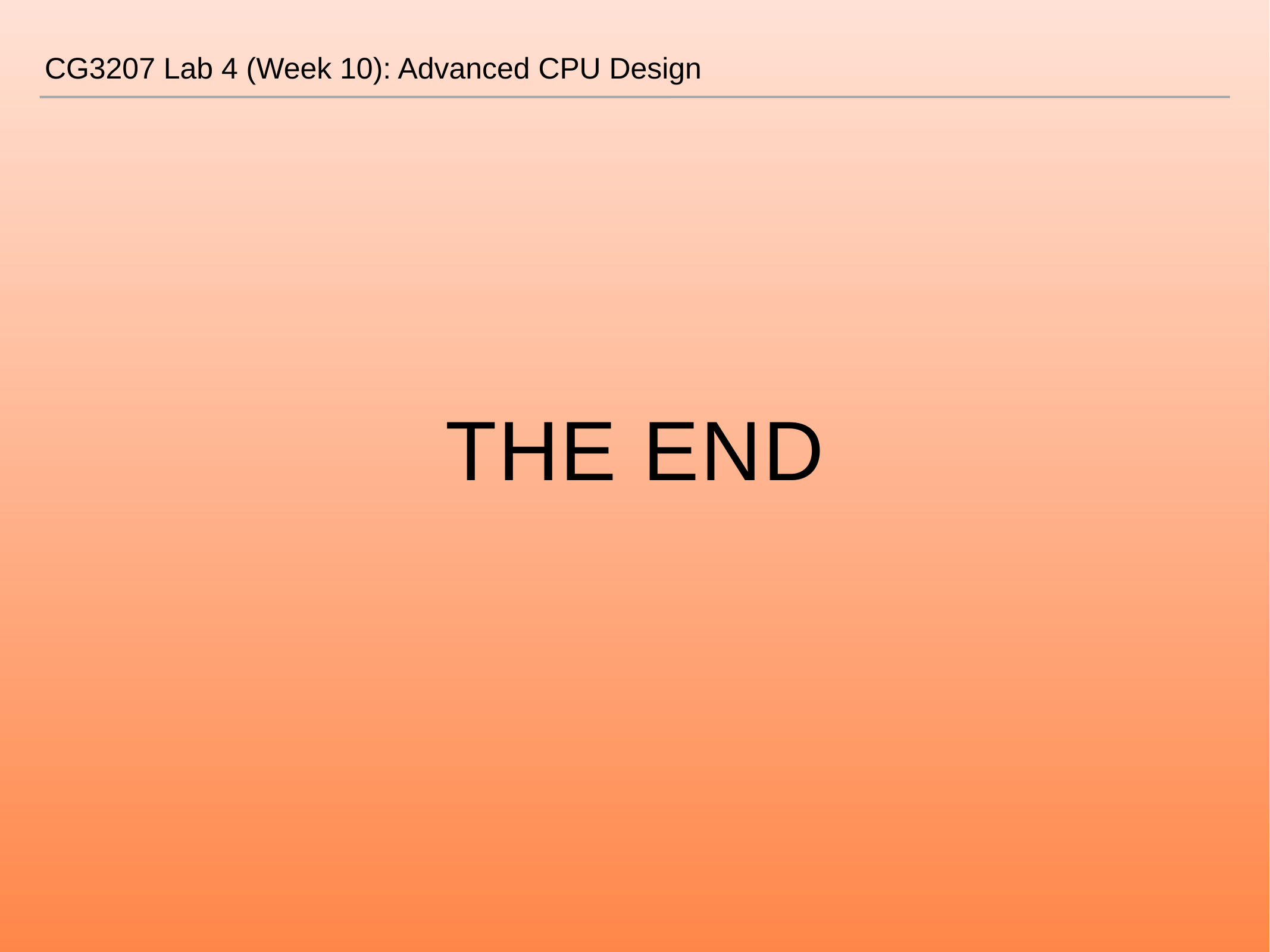

CG3207 Lab 4 (Week 10): Advanced CPU Design
The end